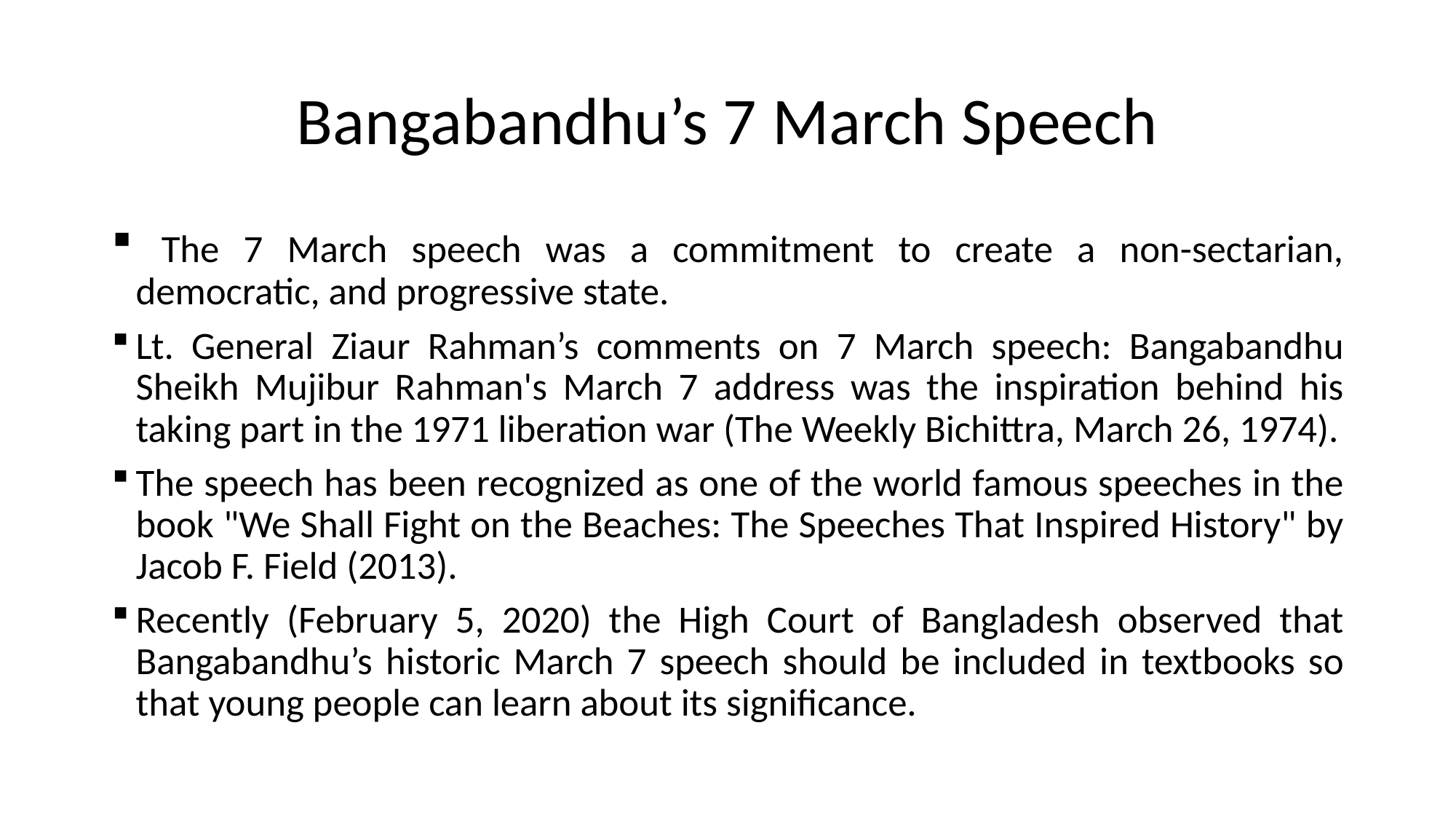

# Bangabandhu’s 7 March Speech
 The 7 March speech was a commitment to create a non-sectarian, democratic, and progressive state.
Lt. General Ziaur Rahman’s comments on 7 March speech: Bangabandhu Sheikh Mujibur Rahman's March 7 address was the inspiration behind his taking part in the 1971 liberation war (The Weekly Bichittra, March 26, 1974).
The speech has been recognized as one of the world famous speeches in the book "We Shall Fight on the Beaches: The Speeches That Inspired History" by Jacob F. Field (2013).
Recently (February 5, 2020) the High Court of Bangladesh observed that Bangabandhu’s historic March 7 speech should be included in textbooks so that young people can learn about its significance.